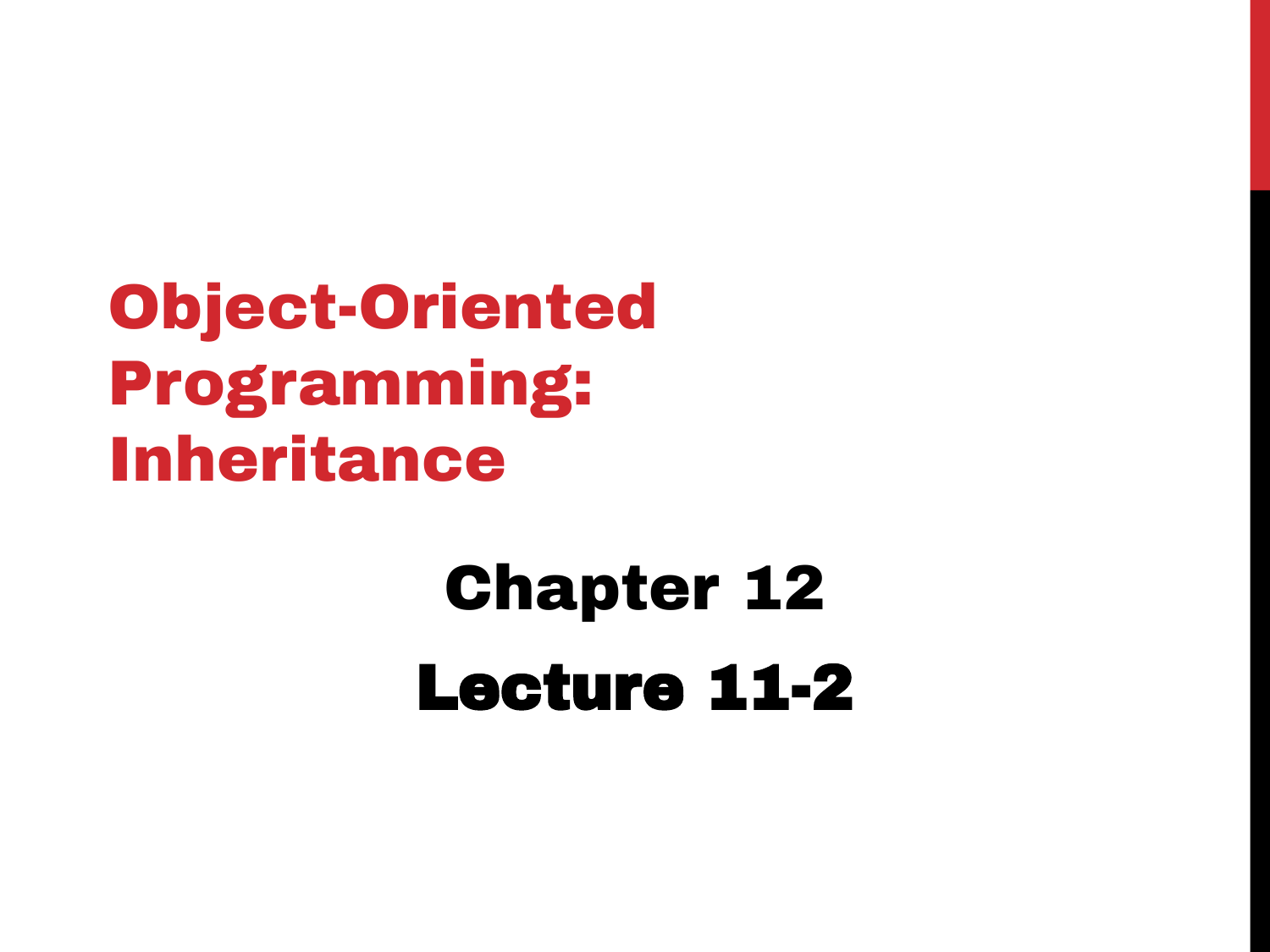

# Object-Oriented Programming: Inheritance
Chapter 12
Lecture 11-2